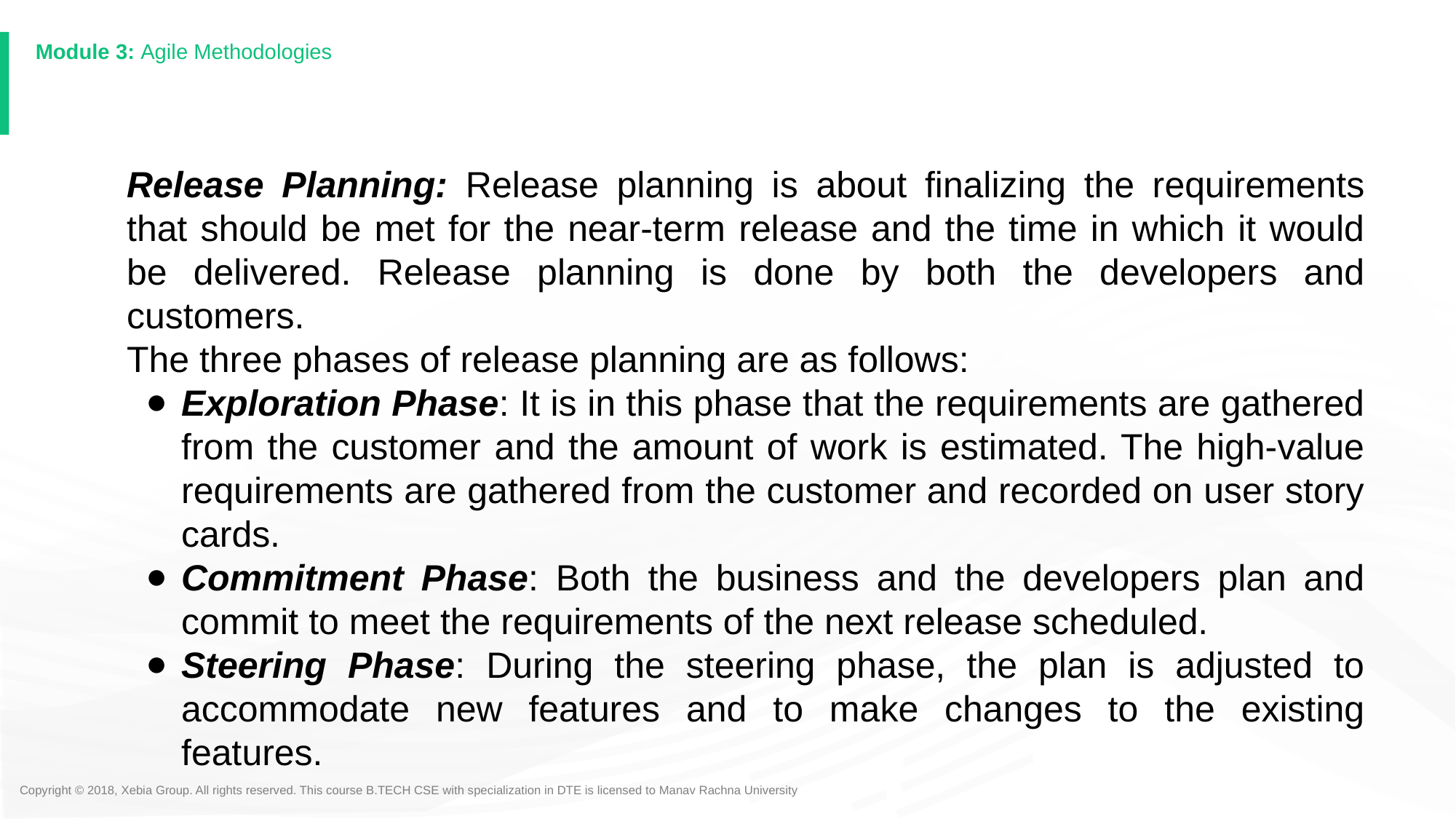

#
Release Planning: Release planning is about finalizing the requirements that should be met for the near-term release and the time in which it would be delivered. Release planning is done by both the developers and customers.
The three phases of release planning are as follows:
Exploration Phase: It is in this phase that the requirements are gathered from the customer and the amount of work is estimated. The high-value requirements are gathered from the customer and recorded on user story cards.
Commitment Phase: Both the business and the developers plan and commit to meet the requirements of the next release scheduled.
Steering Phase: During the steering phase, the plan is adjusted to accommodate new features and to make changes to the existing features.